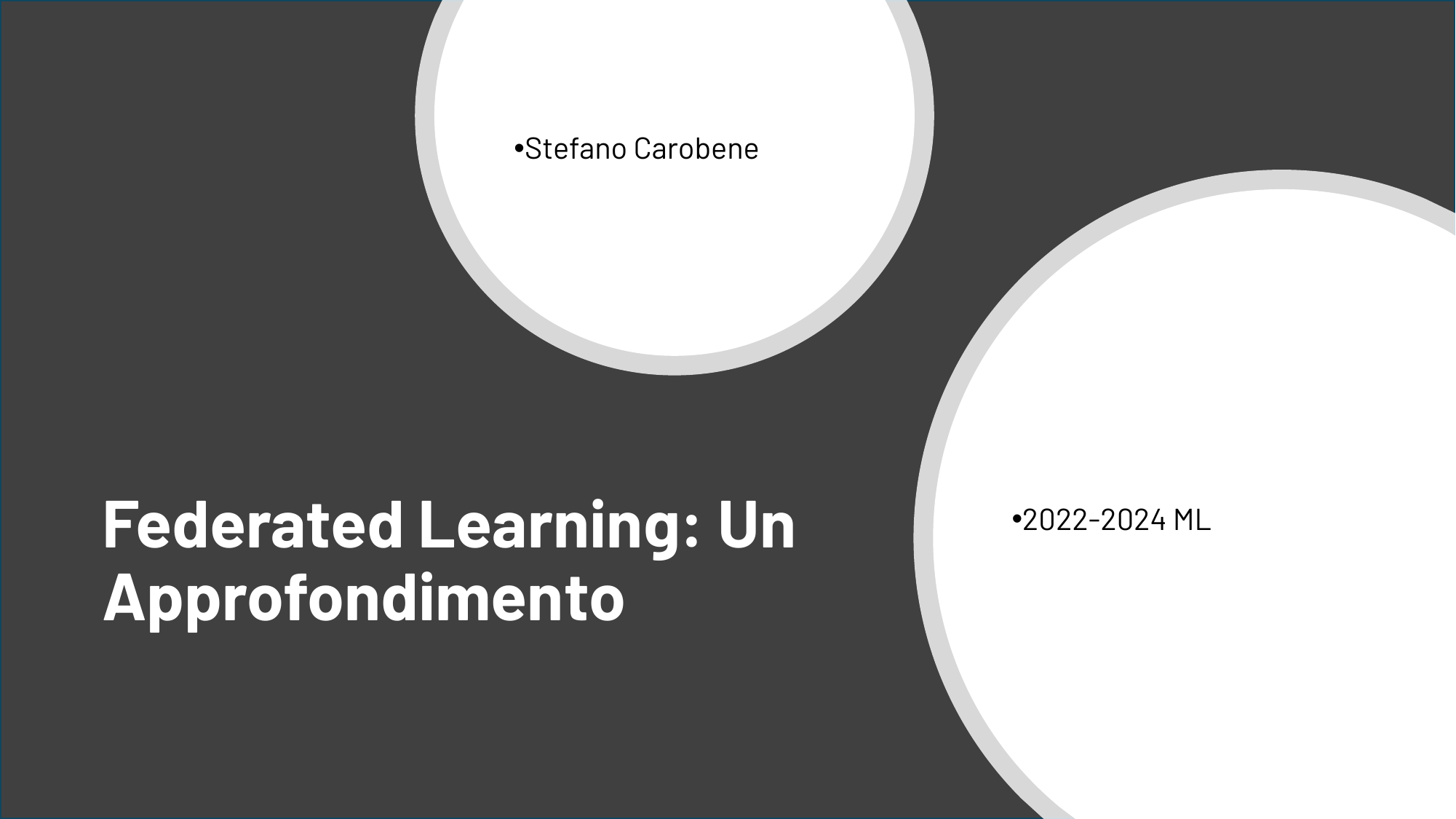

Stefano Carobene

2022-2024 ML

# Federated Learning: Un Approfondimento